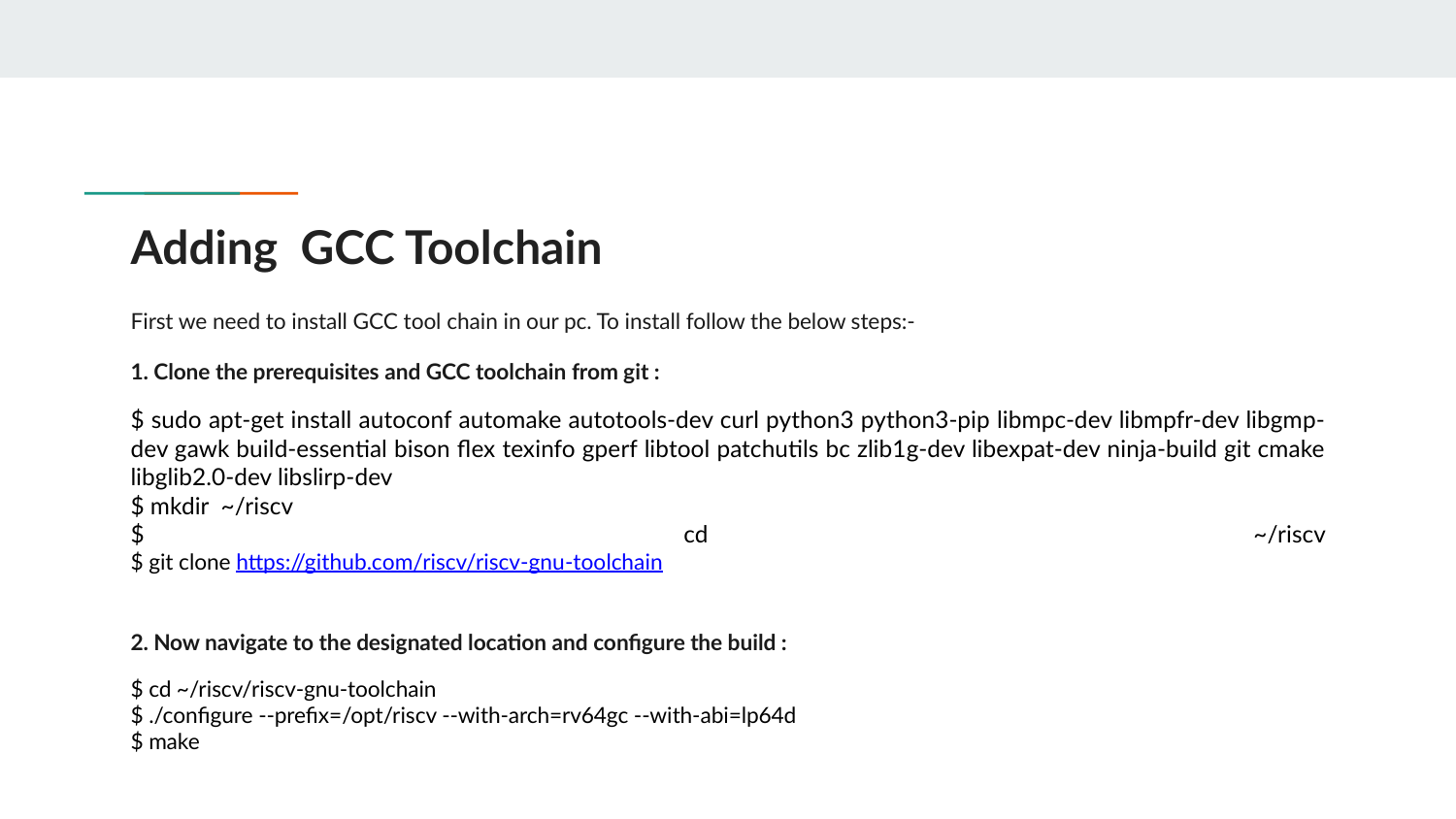

# Adding  GCC Toolchain
First we need to install GCC tool chain in our pc. To install follow the below steps:-
1. Clone the prerequisites and GCC toolchain from git :
$ sudo apt-get install autoconf automake autotools-dev curl python3 python3-pip libmpc-dev libmpfr-dev libgmp-dev gawk build-essential bison flex texinfo gperf libtool patchutils bc zlib1g-dev libexpat-dev ninja-build git cmake libglib2.0-dev libslirp-dev
$ mkdir  ~/riscv
$ cd  ~/riscv
$ git clone https://github.com/riscv/riscv-gnu-toolchain

2. Now navigate to the designated location and configure the build :
$ cd ~/riscv/riscv-gnu-toolchain
$ ./configure --prefix=/opt/riscv --with-arch=rv64gc --with-abi=lp64d
$ make